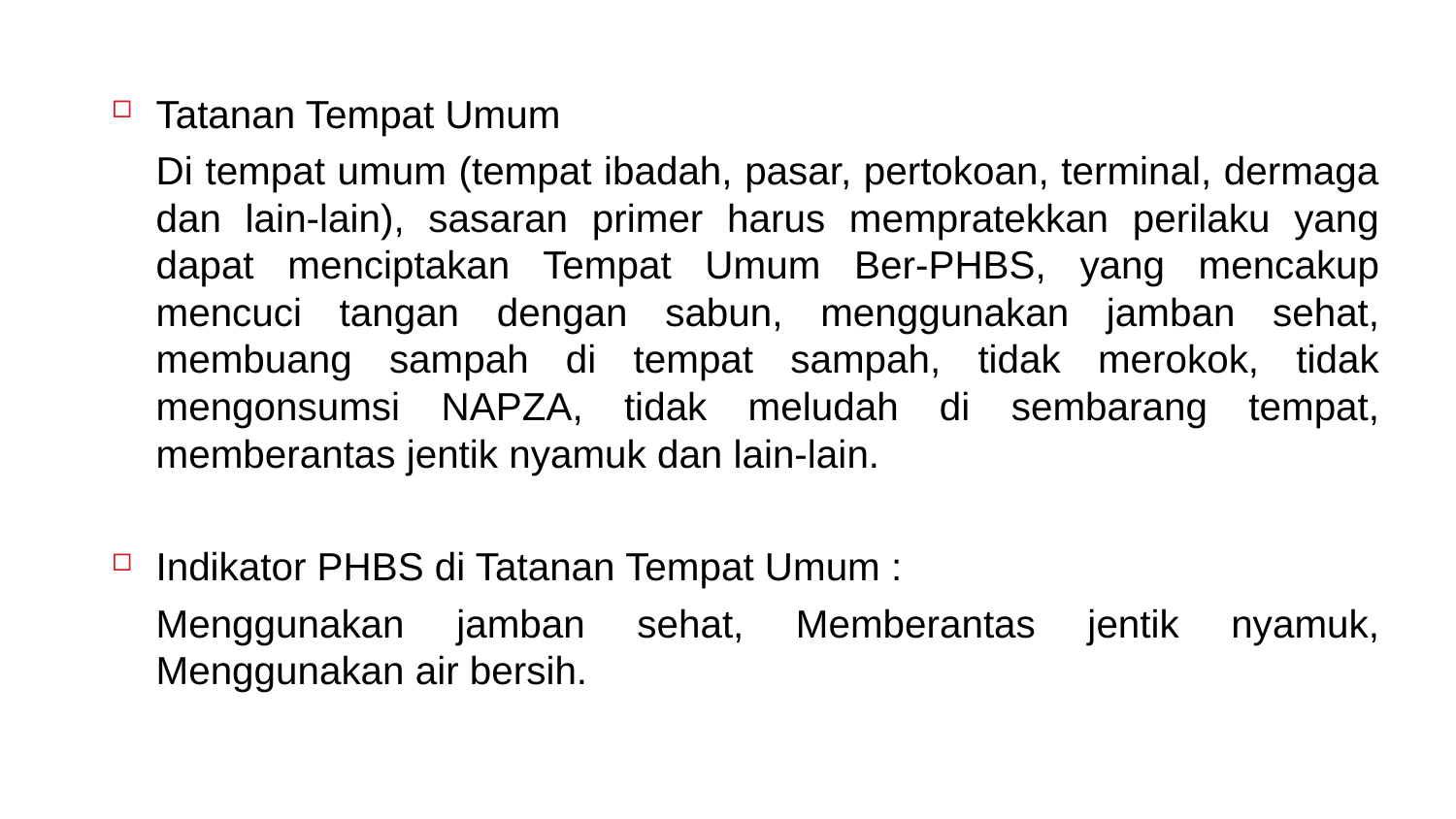

Tatanan Tempat Umum
		Di tempat umum (tempat ibadah, pasar, pertokoan, terminal, dermaga dan lain-lain), sasaran primer harus mempratekkan perilaku yang dapat menciptakan Tempat Umum Ber-PHBS, yang mencakup mencuci tangan dengan sabun, menggunakan jamban sehat, membuang sampah di tempat sampah, tidak merokok, tidak mengonsumsi NAPZA, tidak meludah di sembarang tempat, memberantas jentik nyamuk dan lain-lain.

Indikator PHBS di Tatanan Tempat Umum :
		Menggunakan jamban sehat, Memberantas jentik nyamuk, Menggunakan air bersih.